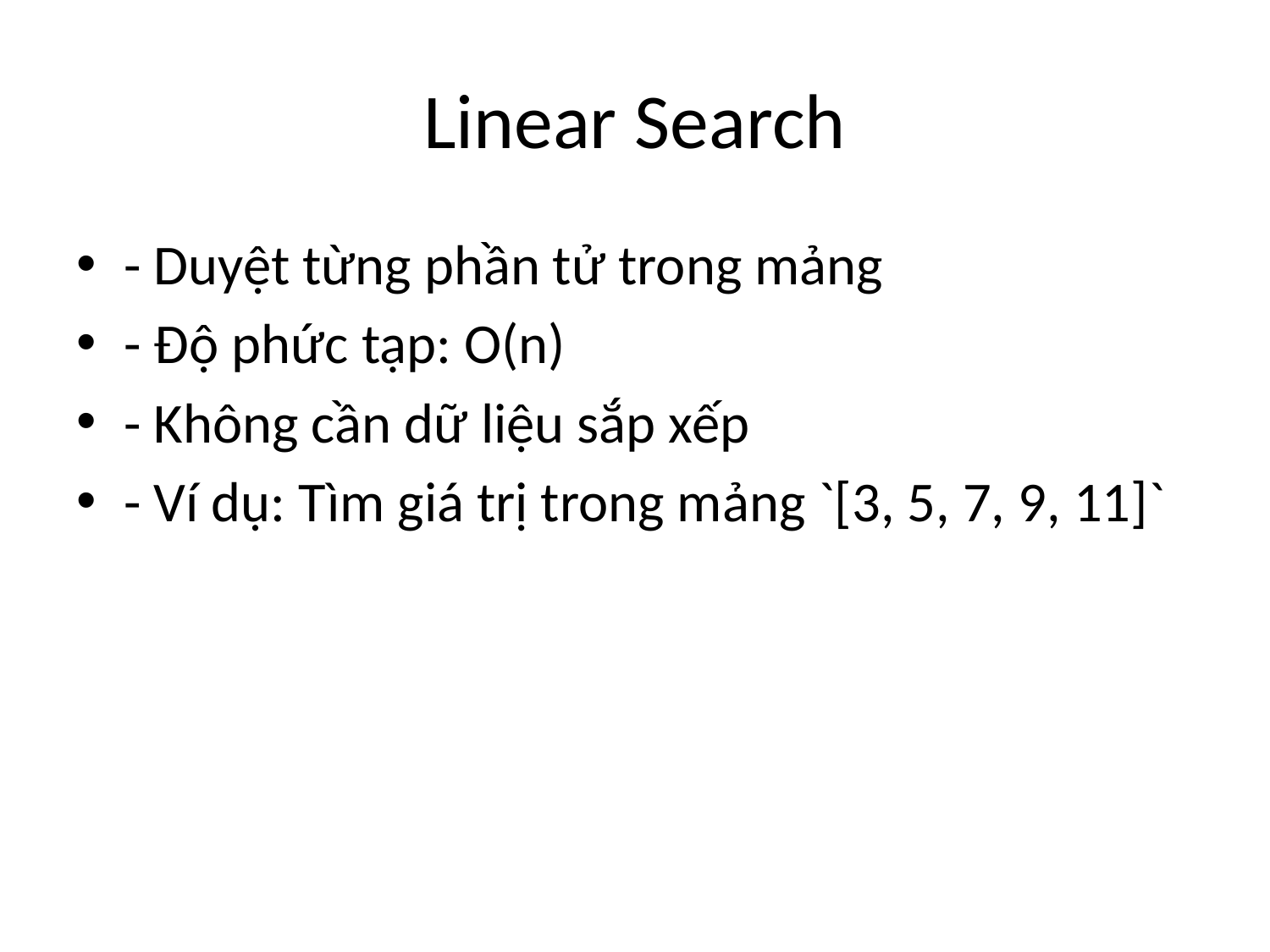

# Linear Search
- Duyệt từng phần tử trong mảng
- Độ phức tạp: O(n)
- Không cần dữ liệu sắp xếp
- Ví dụ: Tìm giá trị trong mảng `[3, 5, 7, 9, 11]`